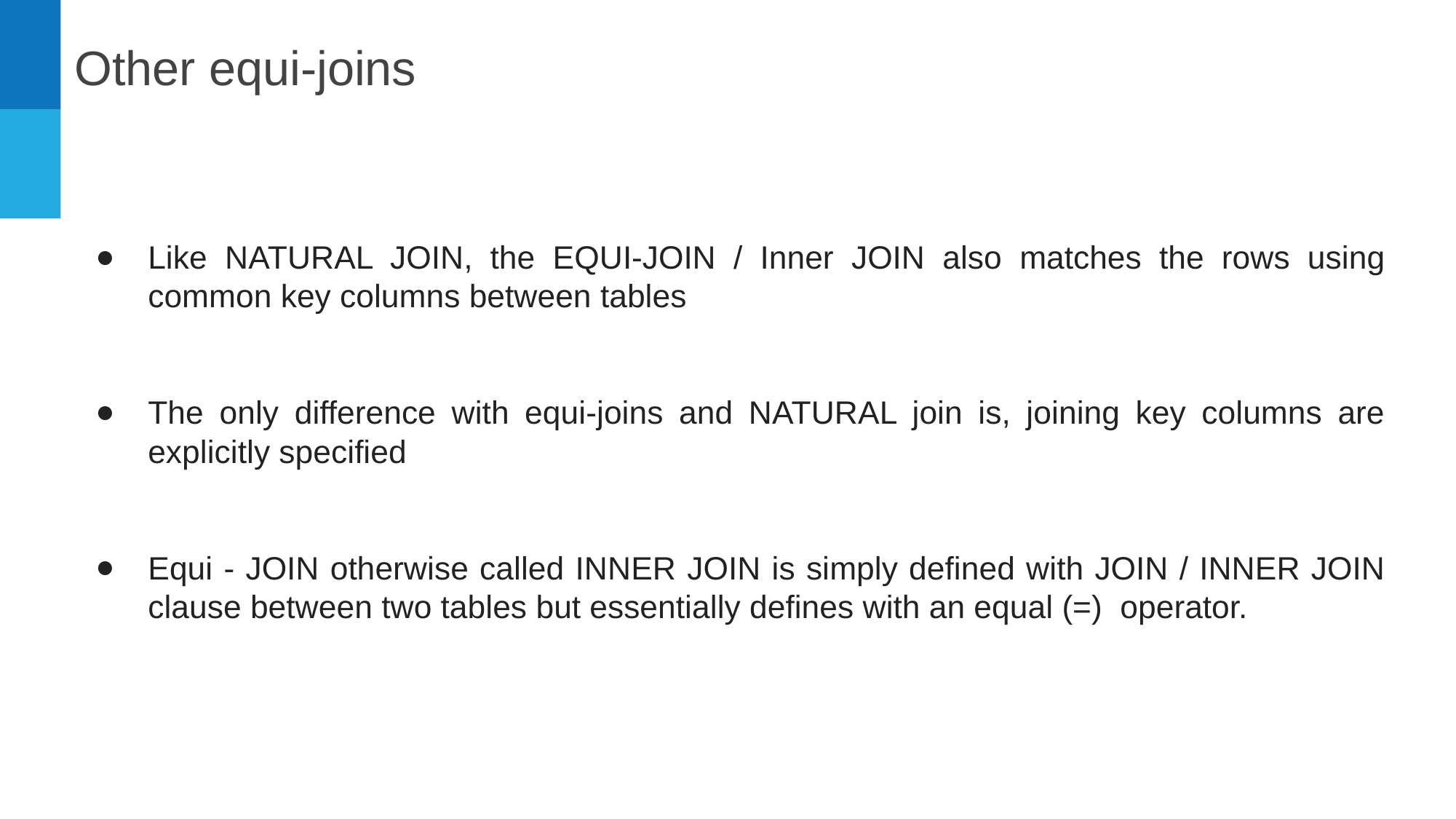

Other equi-joins

Like NATURAL JOIN, the EQUI-JOIN / Inner JOIN also matches the rows using common key columns between tables

The only difference with equi-joins and NATURAL join is, joining key columns are explicitly specified

Equi - JOIN otherwise called INNER JOIN is simply defined with JOIN / INNER JOIN clause between two tables but essentially defines with an equal (=)  operator.